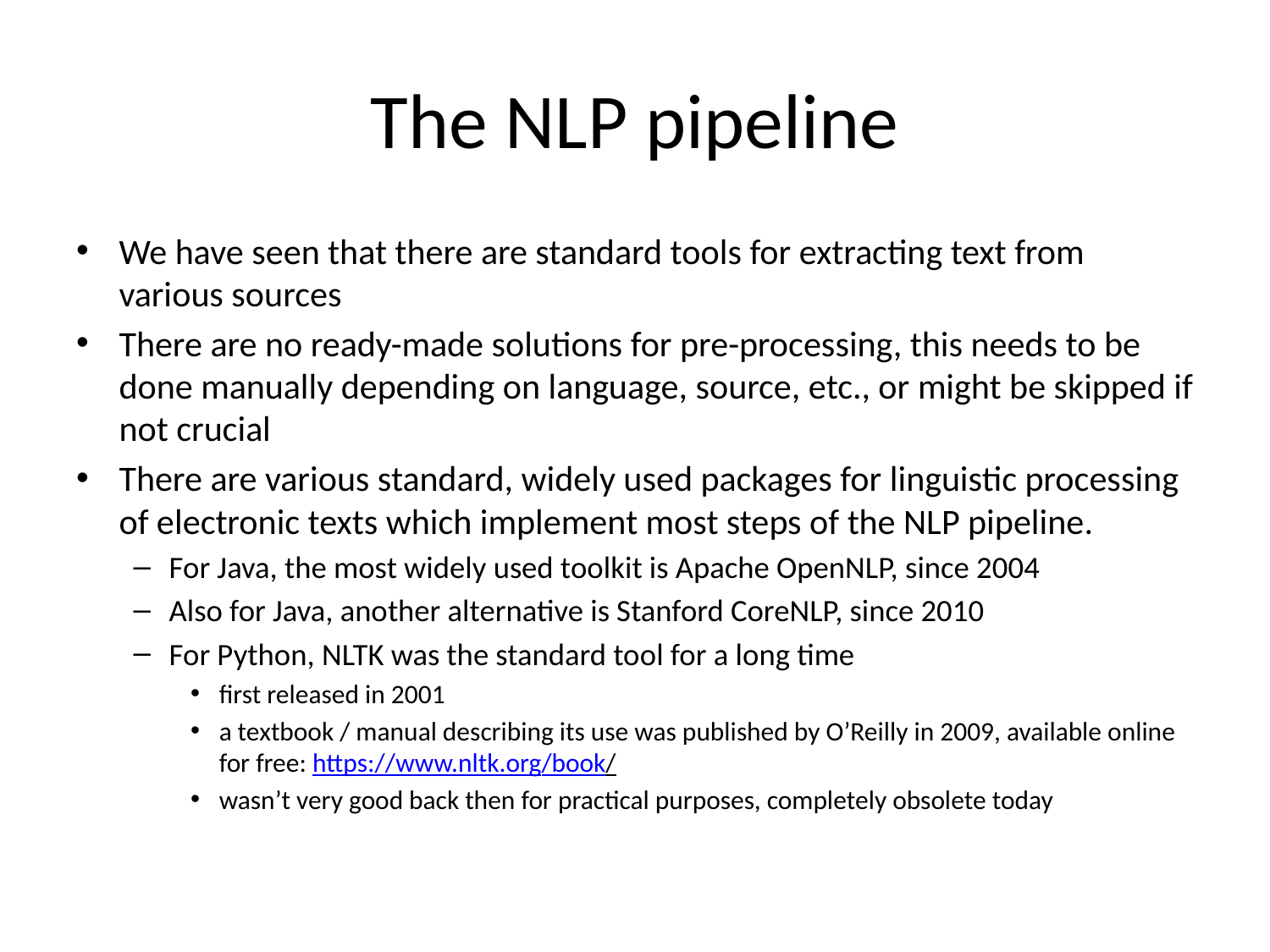

# The NLP pipeline
We have seen that there are standard tools for extracting text from various sources
There are no ready-made solutions for pre-processing, this needs to be done manually depending on language, source, etc., or might be skipped if not crucial
There are various standard, widely used packages for linguistic processing of electronic texts which implement most steps of the NLP pipeline.
For Java, the most widely used toolkit is Apache OpenNLP, since 2004
Also for Java, another alternative is Stanford CoreNLP, since 2010
For Python, NLTK was the standard tool for a long time
first released in 2001
a textbook / manual describing its use was published by O’Reilly in 2009, available online for free: https://www.nltk.org/book/
wasn’t very good back then for practical purposes, completely obsolete today